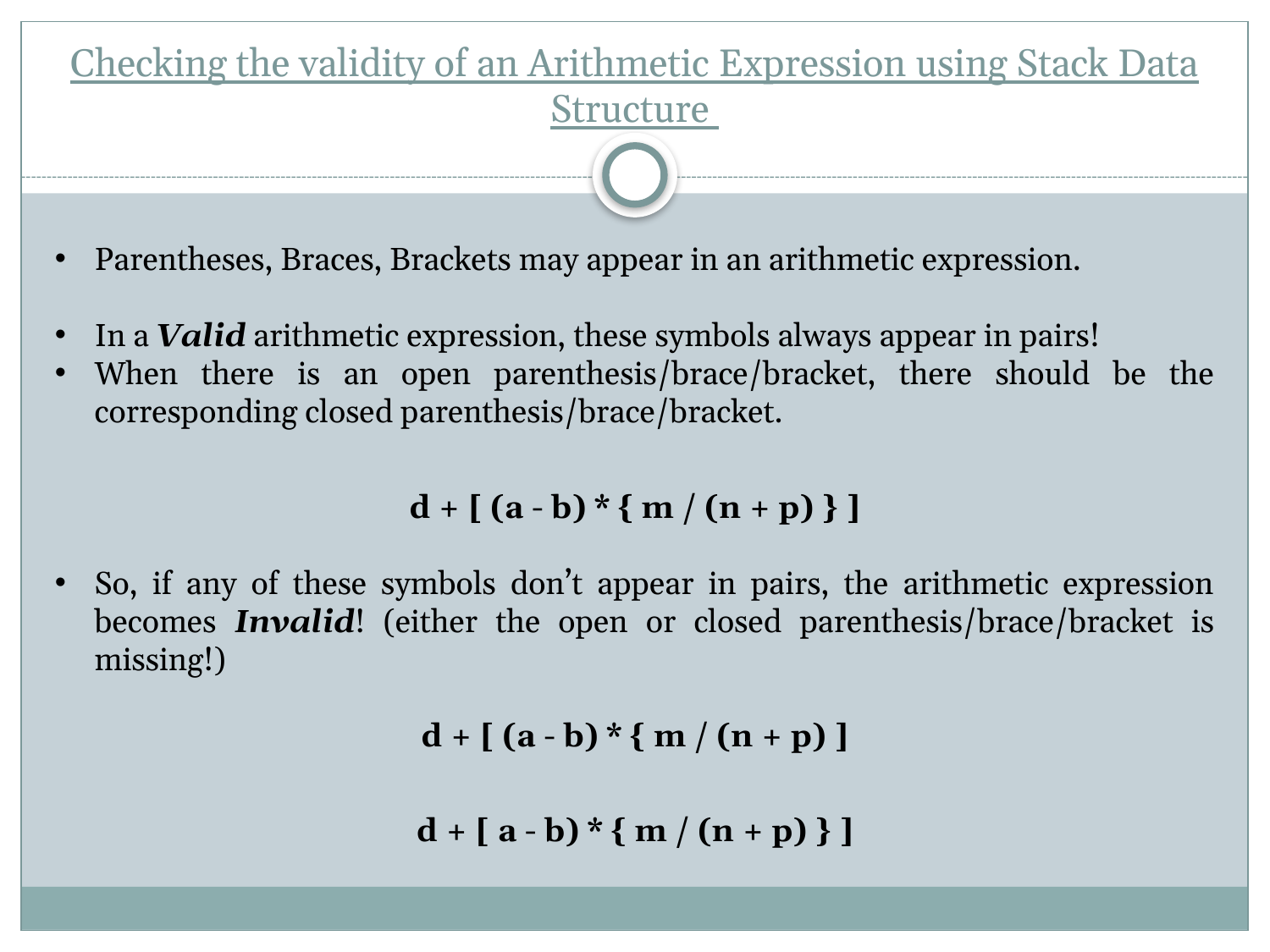

# Checking the validity of an Arithmetic Expression using Stack Data Structure

Parentheses, Braces, Brackets may appear in an arithmetic expression.

In a Valid arithmetic expression, these symbols always appear in pairs!
When there is an open parenthesis/brace/bracket, there should be the corresponding closed parenthesis/brace/bracket.
d + [ (a - b) * { m / (n + p) } ]

So, if any of these symbols don’t appear in pairs, the arithmetic expression becomes Invalid! (either the open or closed parenthesis/brace/bracket is missing!)
d + [ (a - b) * { m / (n + p) ]
d + [ a - b) * { m / (n + p) } ]